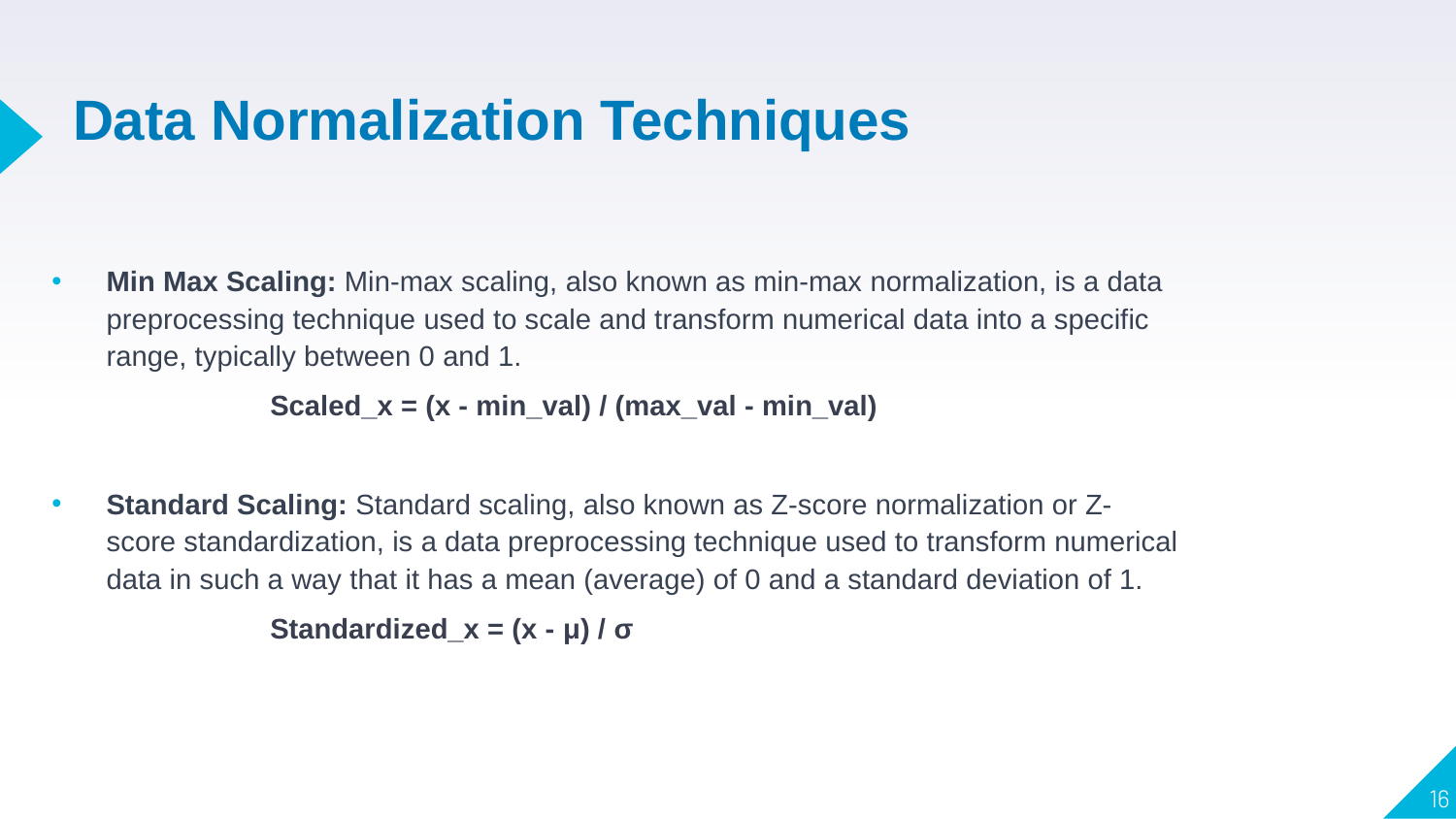

# Data Normalization Techniques

Min Max Scaling: Min-max scaling, also known as min-max normalization, is a data preprocessing technique used to scale and transform numerical data into a specific range, typically between 0 and 1.
	Scaled_x = (x - min_val) / (max_val - min_val)

Standard Scaling: Standard scaling, also known as Z-score normalization or Z-score standardization, is a data preprocessing technique used to transform numerical data in such a way that it has a mean (average) of 0 and a standard deviation of 1.
	Standardized_x = (x - μ) / σ

16